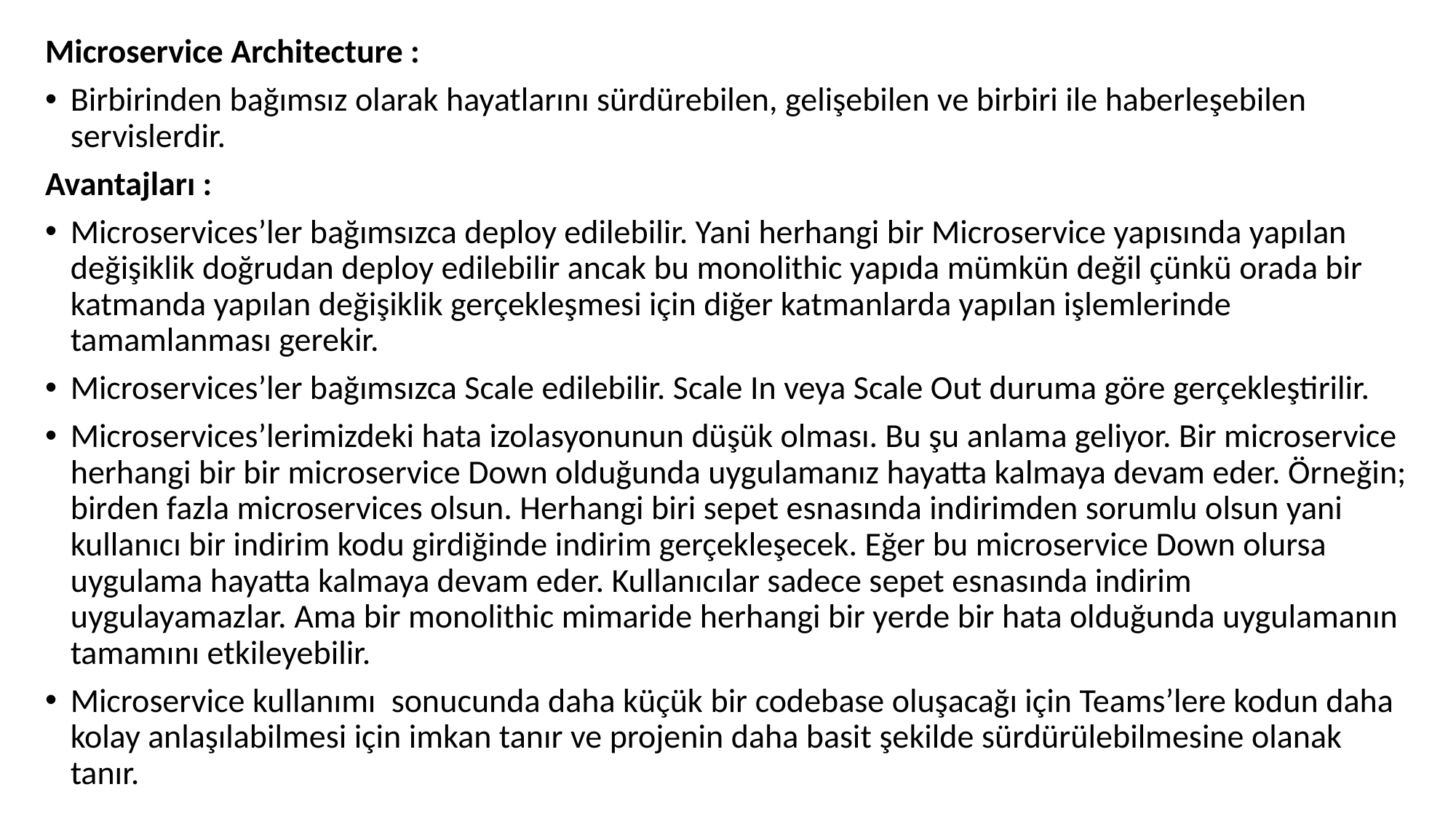

Microservice Architecture :
Birbirinden bağımsız olarak hayatlarını sürdürebilen, gelişebilen ve birbiri ile haberleşebilen servislerdir.
Avantajları :
Microservices’ler bağımsızca deploy edilebilir. Yani herhangi bir Microservice yapısında yapılan değişiklik doğrudan deploy edilebilir ancak bu monolithic yapıda mümkün değil çünkü orada bir katmanda yapılan değişiklik gerçekleşmesi için diğer katmanlarda yapılan işlemlerinde tamamlanması gerekir.
Microservices’ler bağımsızca Scale edilebilir. Scale In veya Scale Out duruma göre gerçekleştirilir.
Microservices’lerimizdeki hata izolasyonunun düşük olması. Bu şu anlama geliyor. Bir microservice herhangi bir bir microservice Down olduğunda uygulamanız hayatta kalmaya devam eder. Örneğin; birden fazla microservices olsun. Herhangi biri sepet esnasında indirimden sorumlu olsun yani kullanıcı bir indirim kodu girdiğinde indirim gerçekleşecek. Eğer bu microservice Down olursa uygulama hayatta kalmaya devam eder. Kullanıcılar sadece sepet esnasında indirim uygulayamazlar. Ama bir monolithic mimaride herhangi bir yerde bir hata olduğunda uygulamanın tamamını etkileyebilir.
Microservice kullanımı  sonucunda daha küçük bir codebase oluşacağı için Teams’lere kodun daha kolay anlaşılabilmesi için imkan tanır ve projenin daha basit şekilde sürdürülebilmesine olanak tanır.